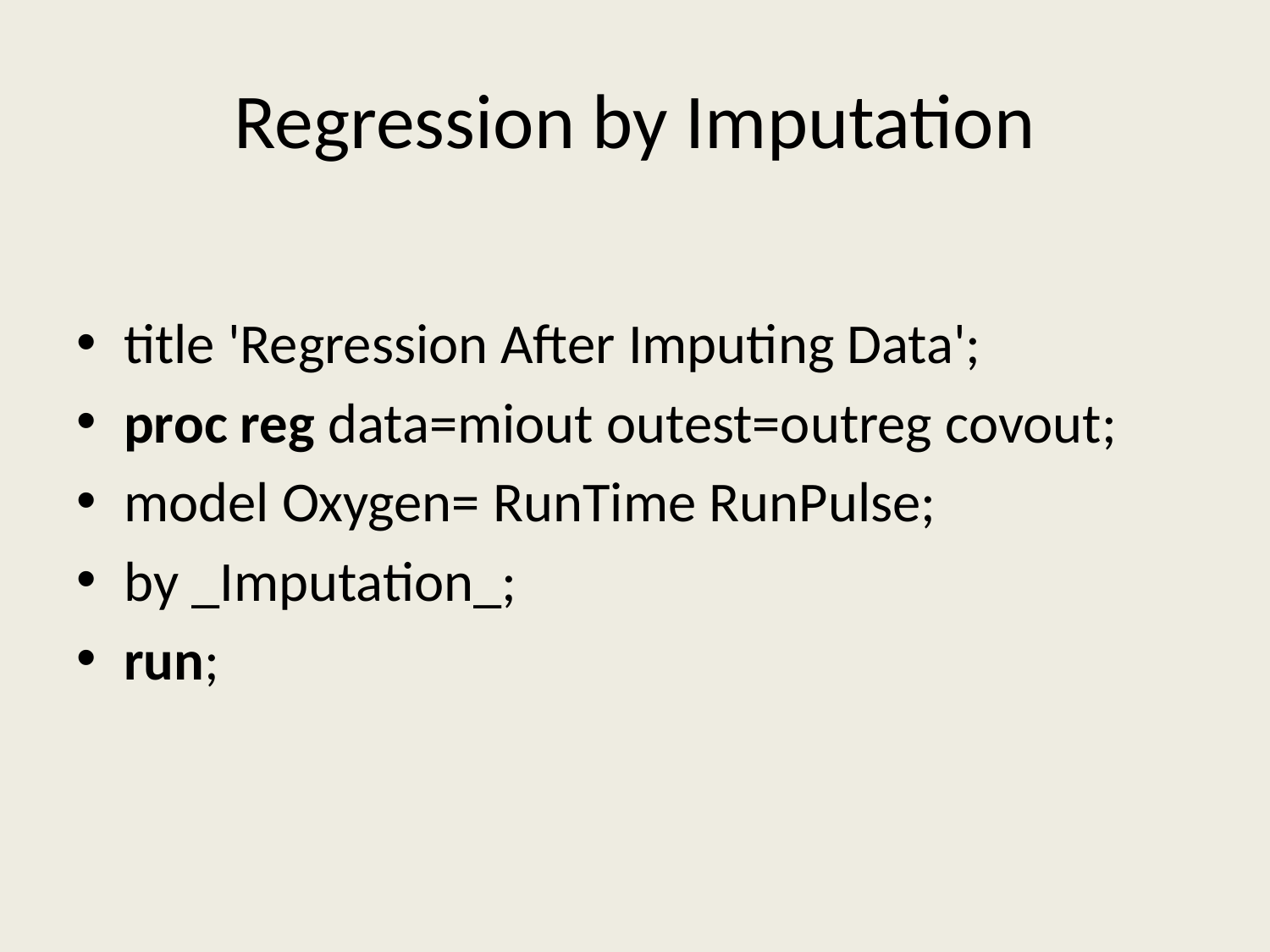

# Regression by Imputation

title 'Regression After Imputing Data';
proc reg data=miout outest=outreg covout;
model Oxygen= RunTime RunPulse;
by _Imputation_;
run;